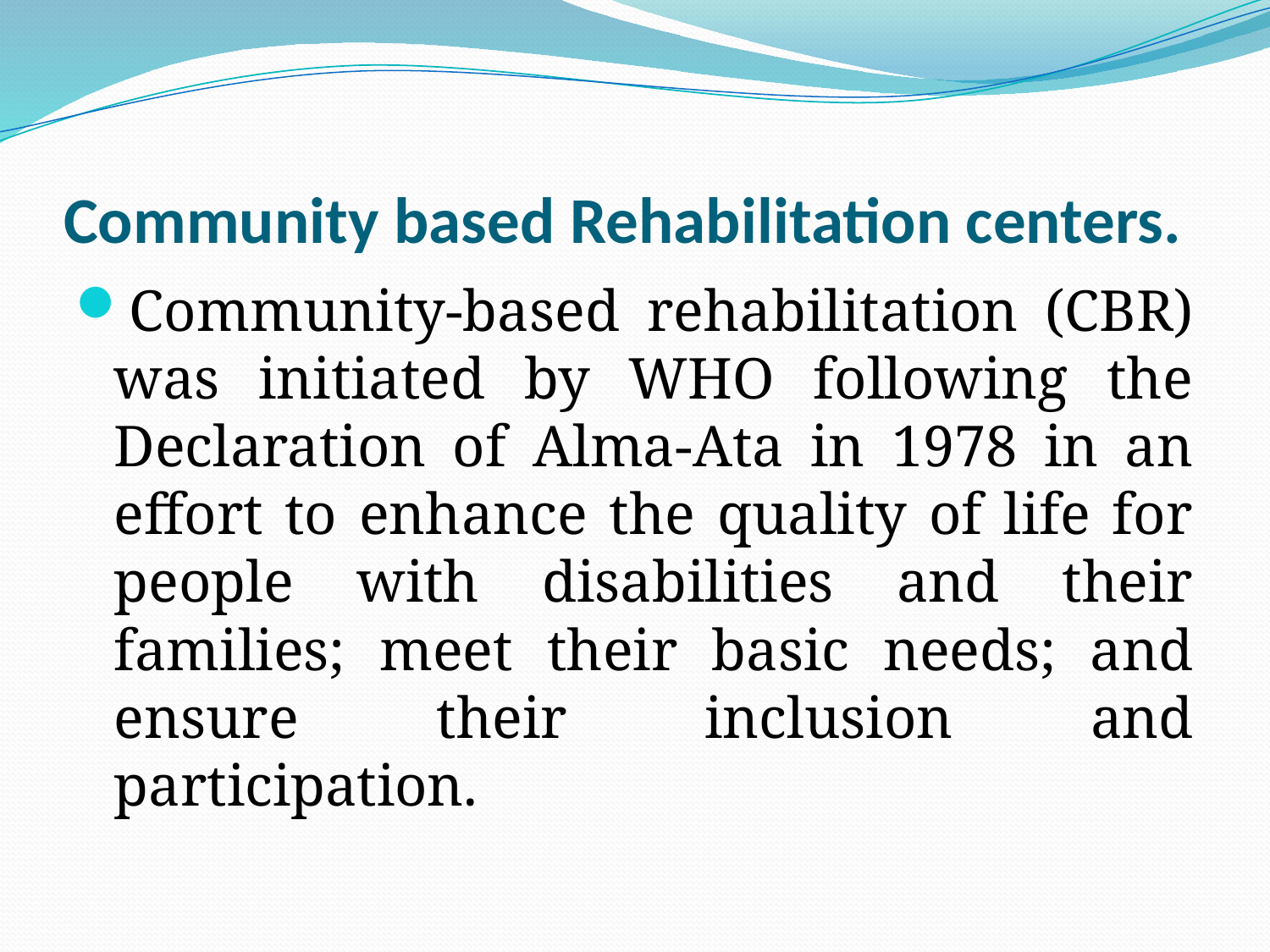

# Community based Rehabilitation centers.
Community-based rehabilitation (CBR) was initiated by WHO following the Declaration of Alma-Ata in 1978 in an effort to enhance the quality of life for people with disabilities and their families; meet their basic needs; and ensure their inclusion and participation.